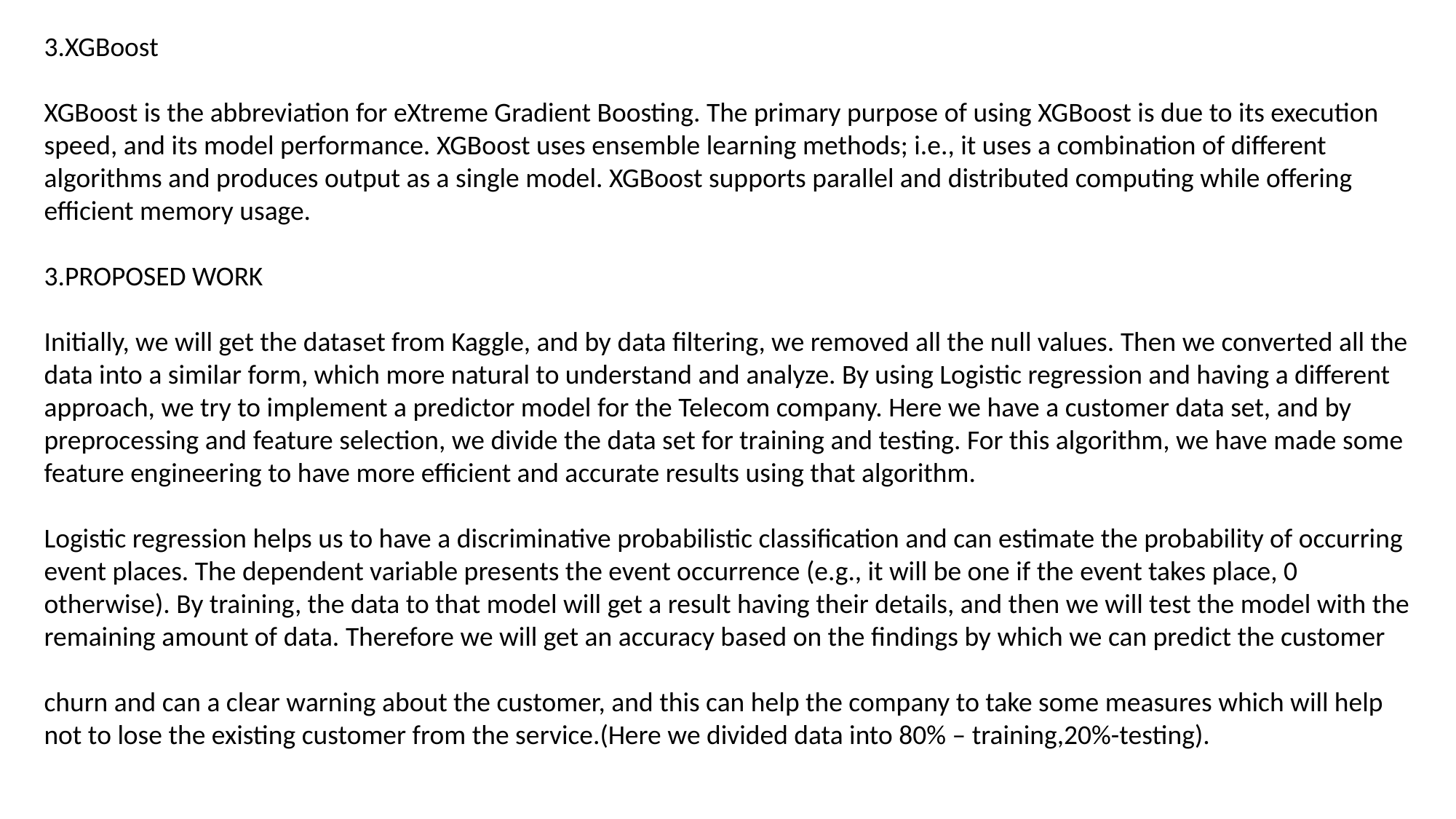

3.XGBoost

XGBoost is the abbreviation for eXtreme Gradient Boosting. The primary purpose of using XGBoost is due to its execution speed, and its model performance. XGBoost uses ensemble learning methods; i.e., it uses a combination of different algorithms and produces output as a single model. XGBoost supports parallel and distributed computing while offering efficient memory usage.

3.PROPOSED WORK

Initially, we will get the dataset from Kaggle, and by data filtering, we removed all the null values. Then we converted all the data into a similar form, which more natural to understand and analyze. By using Logistic regression and having a different approach, we try to implement a predictor model for the Telecom company. Here we have a customer data set, and by preprocessing and feature selection, we divide the data set for training and testing. For this algorithm, we have made some feature engineering to have more efficient and accurate results using that algorithm.

Logistic regression helps us to have a discriminative probabilistic classification and can estimate the probability of occurring event places. The dependent variable presents the event occurrence (e.g., it will be one if the event takes place, 0 otherwise). By training, the data to that model will get a result having their details, and then we will test the model with the remaining amount of data. Therefore we will get an accuracy based on the findings by which we can predict the customer

churn and can a clear warning about the customer, and this can help the company to take some measures which will help not to lose the existing customer from the service.(Here we divided data into 80% – training,20%-testing).